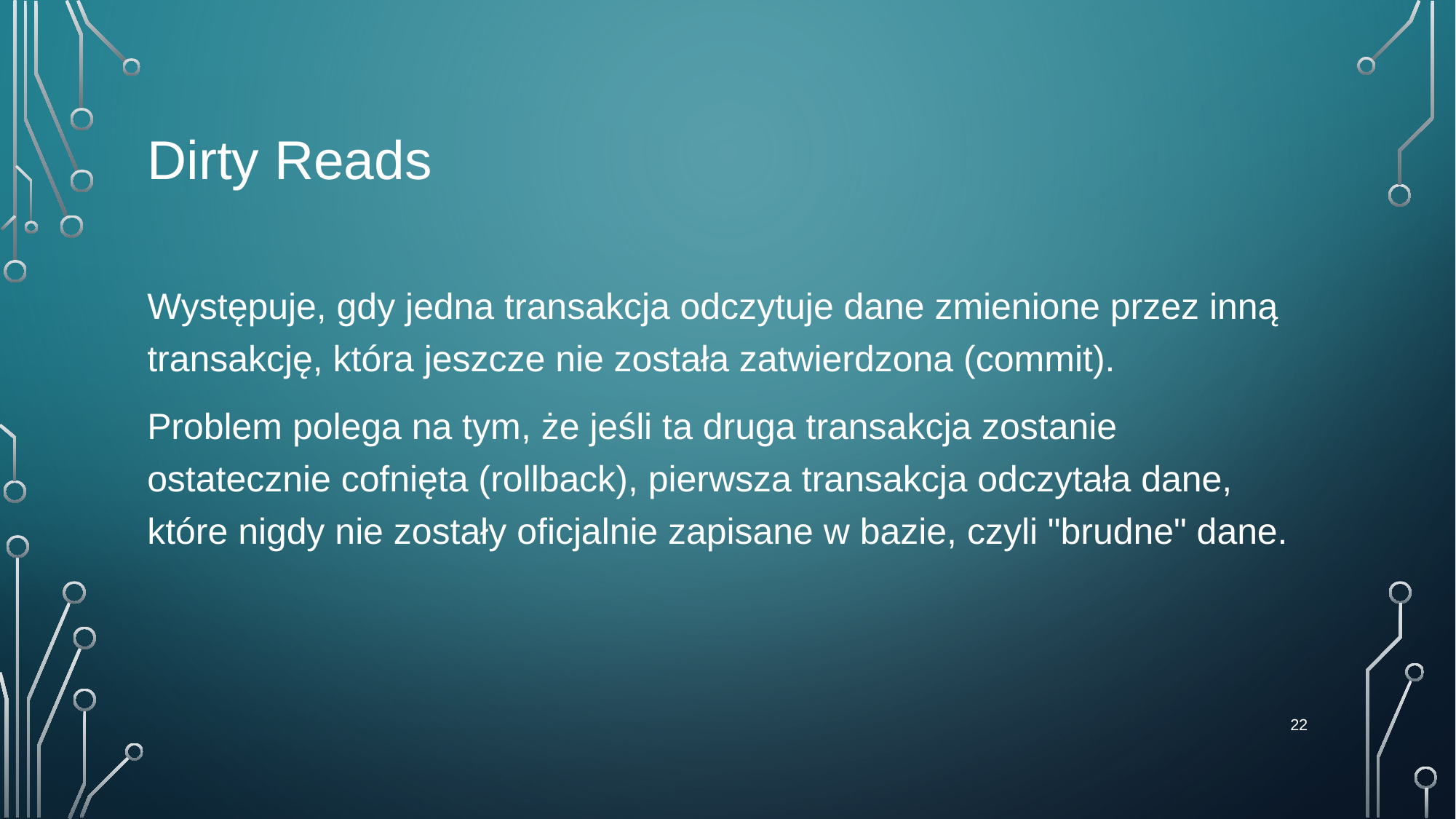

# Dirty Reads
Występuje, gdy jedna transakcja odczytuje dane zmienione przez inną transakcję, która jeszcze nie została zatwierdzona (commit).
Problem polega na tym, że jeśli ta druga transakcja zostanie ostatecznie cofnięta (rollback), pierwsza transakcja odczytała dane, które nigdy nie zostały oficjalnie zapisane w bazie, czyli "brudne" dane.
22